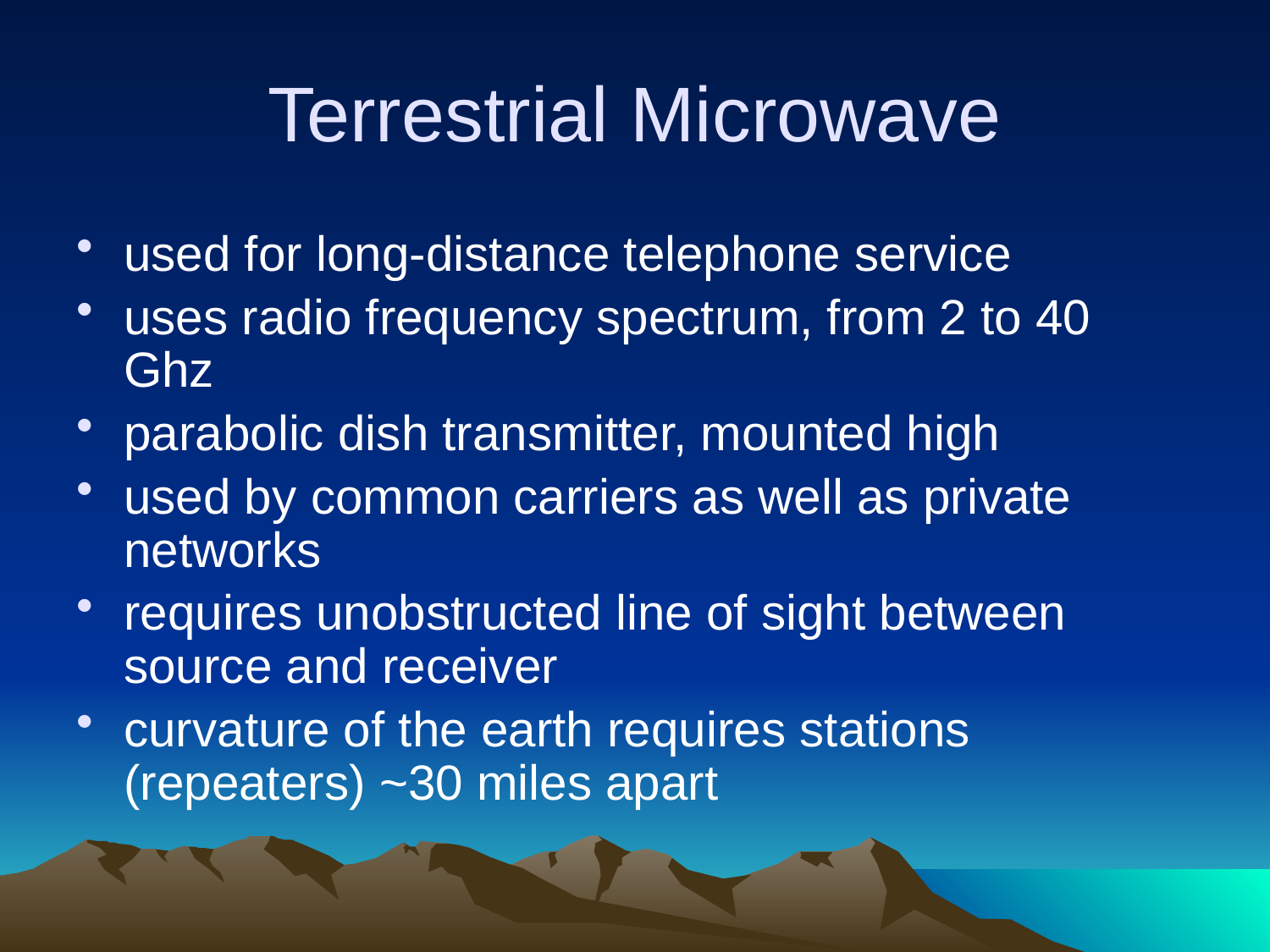

# Terrestrial Microwave
used for long-distance telephone service
uses radio frequency spectrum, from 2 to 40 Ghz
parabolic dish transmitter, mounted high
used by common carriers as well as private networks
requires unobstructed line of sight between source and receiver
curvature of the earth requires stations (repeaters) ~30 miles apart